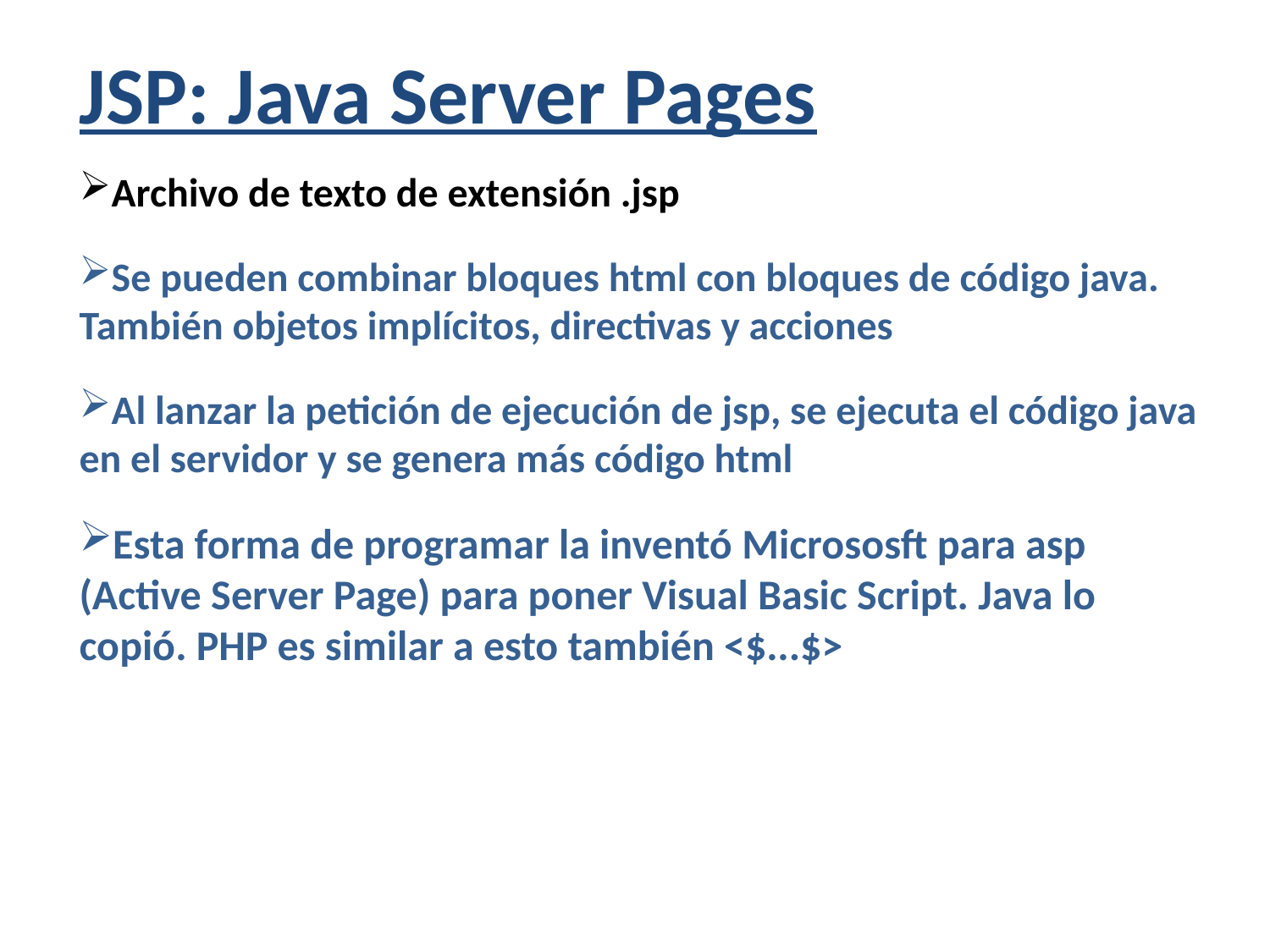

JSP: Java Server Pages
Archivo de texto de extensión .jsp
Se pueden combinar bloques html con bloques de código java. También objetos implícitos, directivas y acciones
Al lanzar la petición de ejecución de jsp, se ejecuta el código java en el servidor y se genera más código html
Esta forma de programar la inventó Micrososft para asp (Active Server Page) para poner Visual Basic Script. Java lo copió. PHP es similar a esto también <$...$>